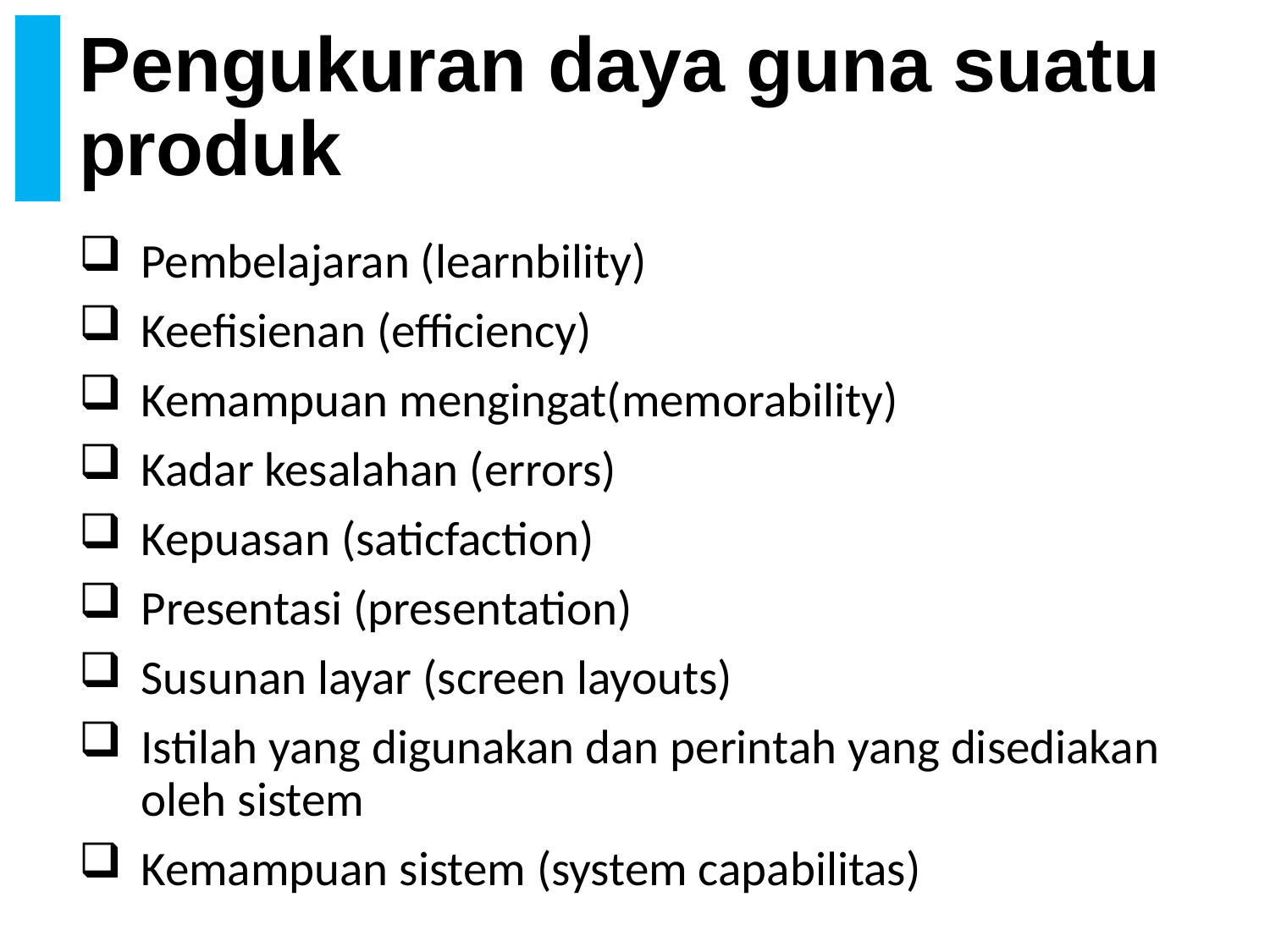

# Pengukuran daya guna suatu produk
Pembelajaran (learnbility)
Keefisienan (efficiency)
Kemampuan mengingat(memorability)
Kadar kesalahan (errors)
Kepuasan (saticfaction)
Presentasi (presentation)
Susunan layar (screen layouts)
Istilah yang digunakan dan perintah yang disediakan oleh sistem
Kemampuan sistem (system capabilitas)